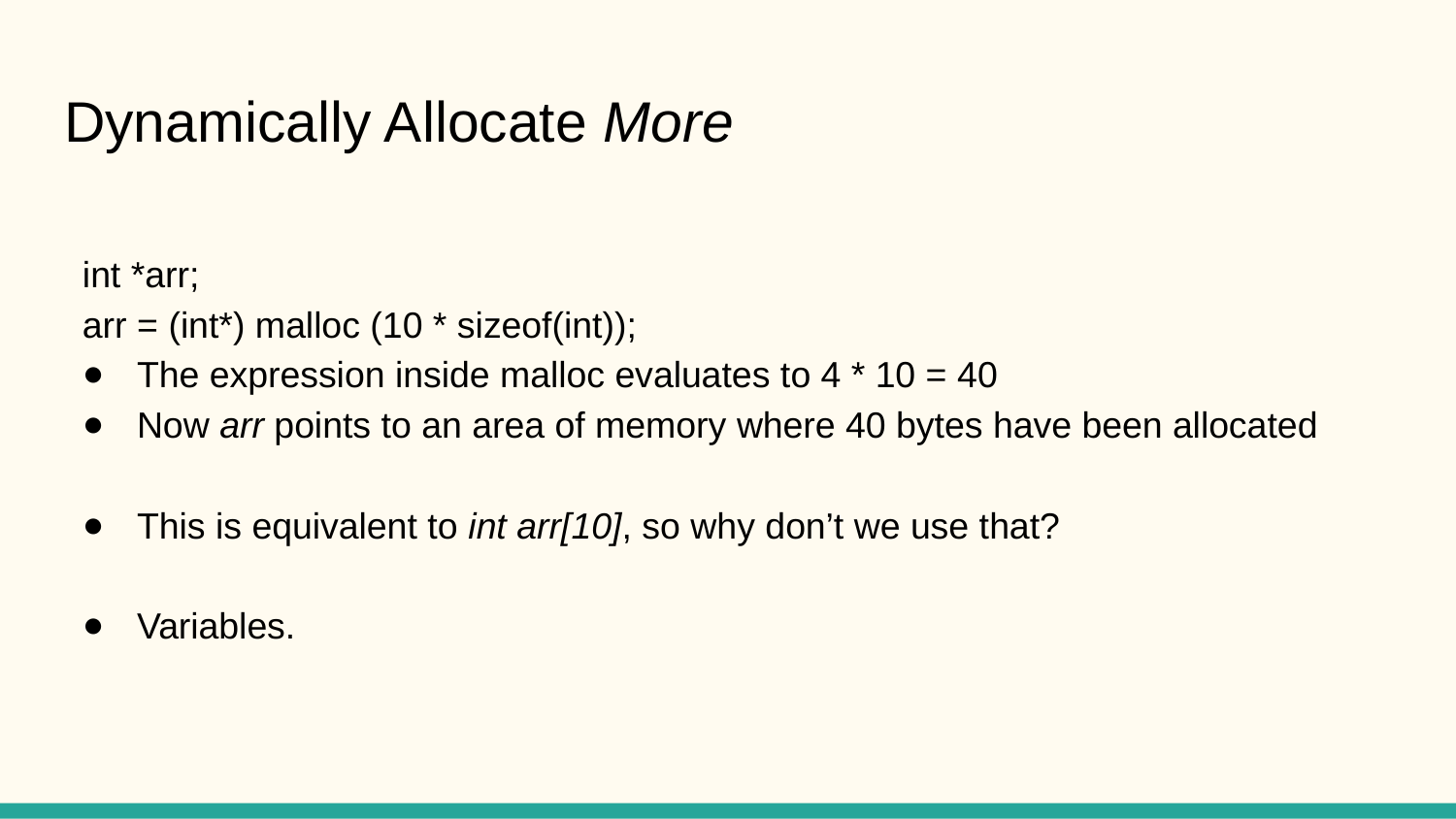

# Dynamically Allocate More

int *arr;
arr = (int*) malloc (10 * sizeof(int));
The expression inside malloc evaluates to 4 * 10 = 40
Now arr points to an area of memory where 40 bytes have been allocated

This is equivalent to int arr[10], so why don’t we use that?

Variables.